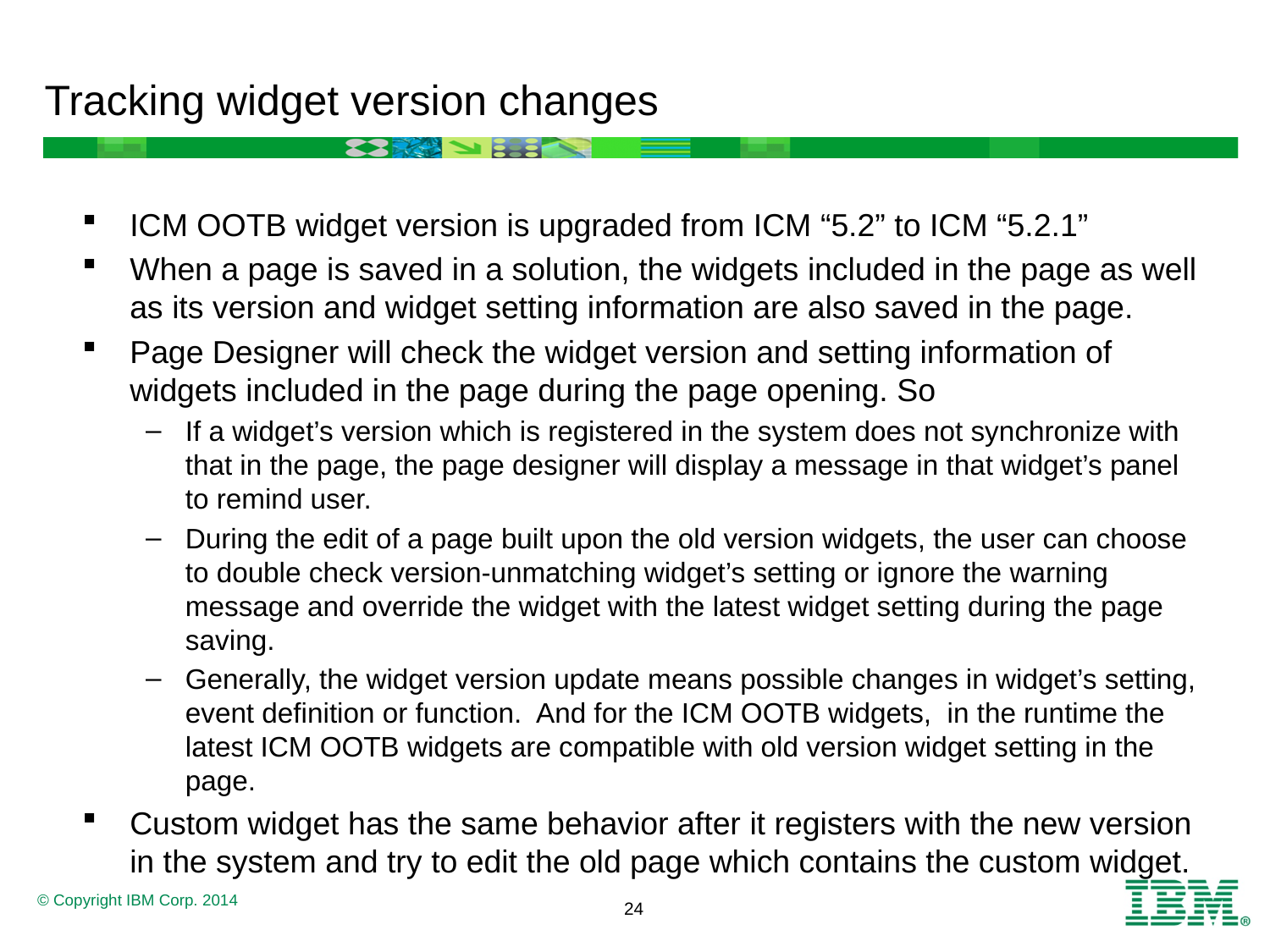

# Tracking widget version changes
ICM OOTB widget version is upgraded from ICM “5.2” to ICM “5.2.1”
When a page is saved in a solution, the widgets included in the page as well as its version and widget setting information are also saved in the page.
Page Designer will check the widget version and setting information of widgets included in the page during the page opening. So
If a widget’s version which is registered in the system does not synchronize with that in the page, the page designer will display a message in that widget’s panel to remind user.
During the edit of a page built upon the old version widgets, the user can choose to double check version-unmatching widget’s setting or ignore the warning message and override the widget with the latest widget setting during the page saving.
Generally, the widget version update means possible changes in widget’s setting, event definition or function.  And for the ICM OOTB widgets,  in the runtime the latest ICM OOTB widgets are compatible with old version widget setting in the page.
Custom widget has the same behavior after it registers with the new version in the system and try to edit the old page which contains the custom widget.

24